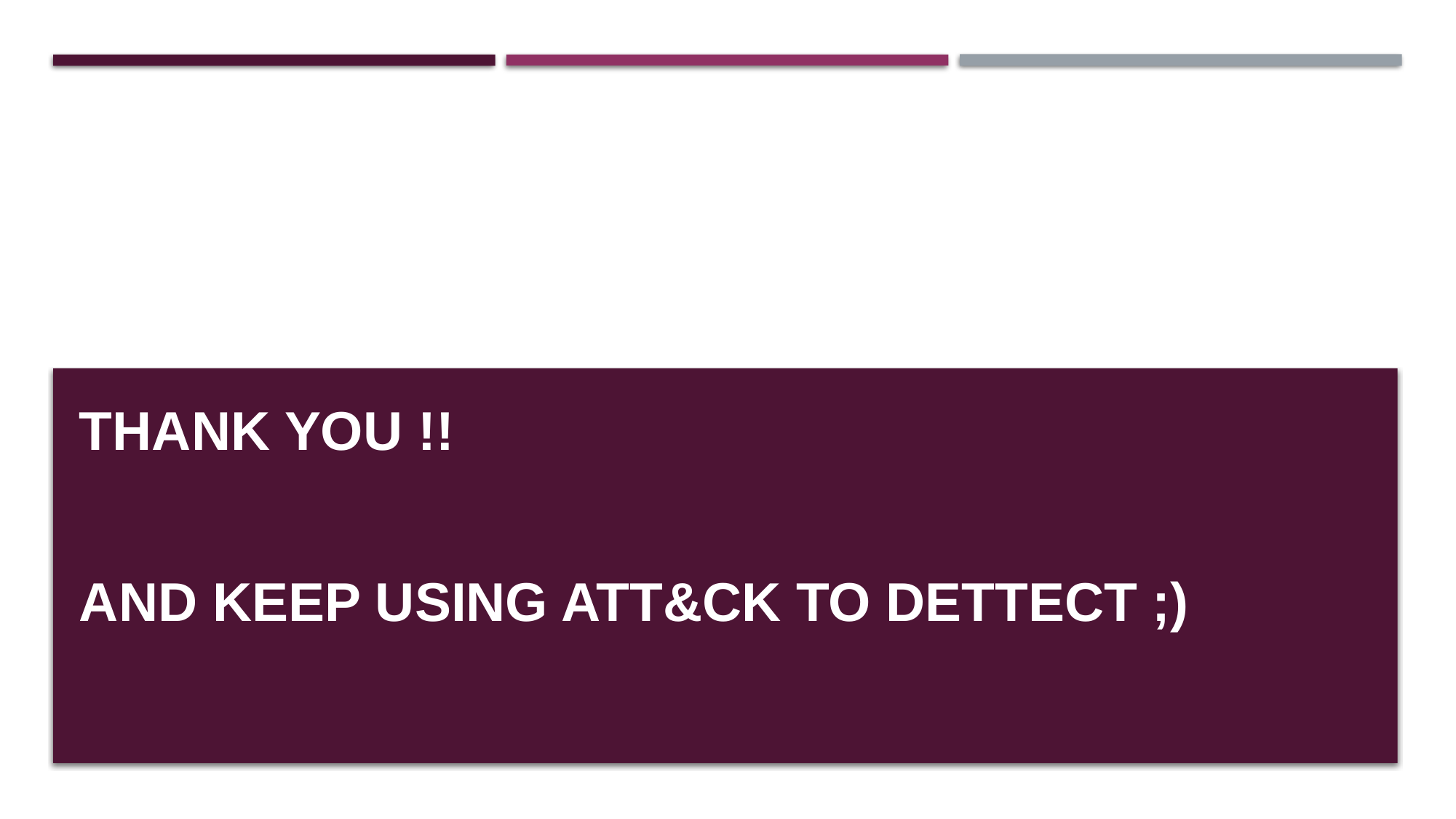

Thank you !!

and Keep using ATT&CK to DeTTECT ;)